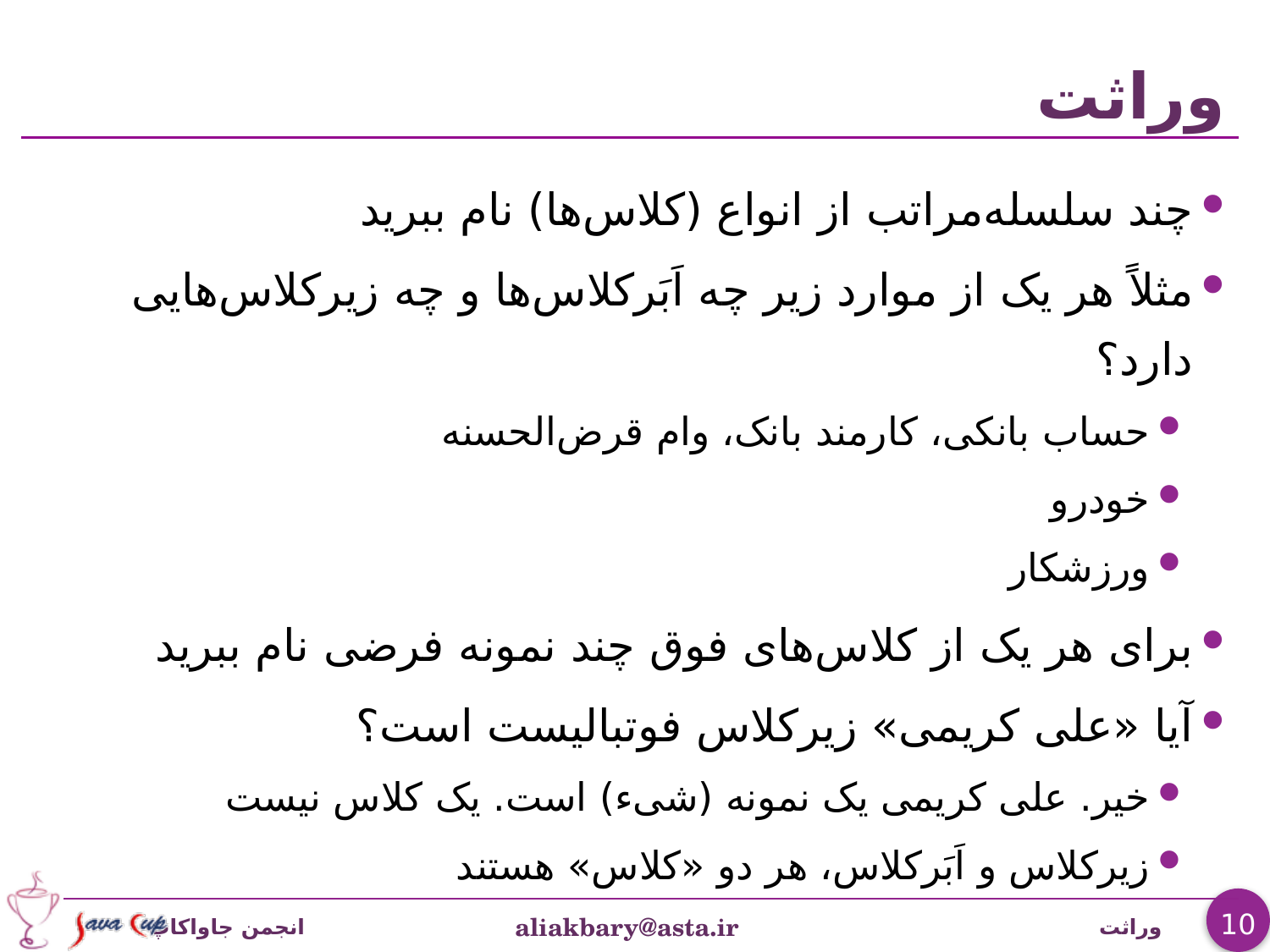

# وراثت
چند سلسله‌مراتب از انواع (کلاس‌ها) نام ببرید
مثلاً هر یک از موارد زیر چه اَبَرکلاس‌ها و چه زیرکلاس‌هایی دارد؟
حساب بانکی، کارمند بانک، وام قرض‌الحسنه
خودرو
ورزشکار
برای هر یک از کلاس‌های فوق چند نمونه فرضی نام ببرید
آیا «علی کریمی» زیرکلاس فوتبالیست است؟
خیر. علی کریمی یک نمونه (شیء) است. یک کلاس نیست
زیرکلاس و اَبَرکلاس، هر دو «کلاس» هستند